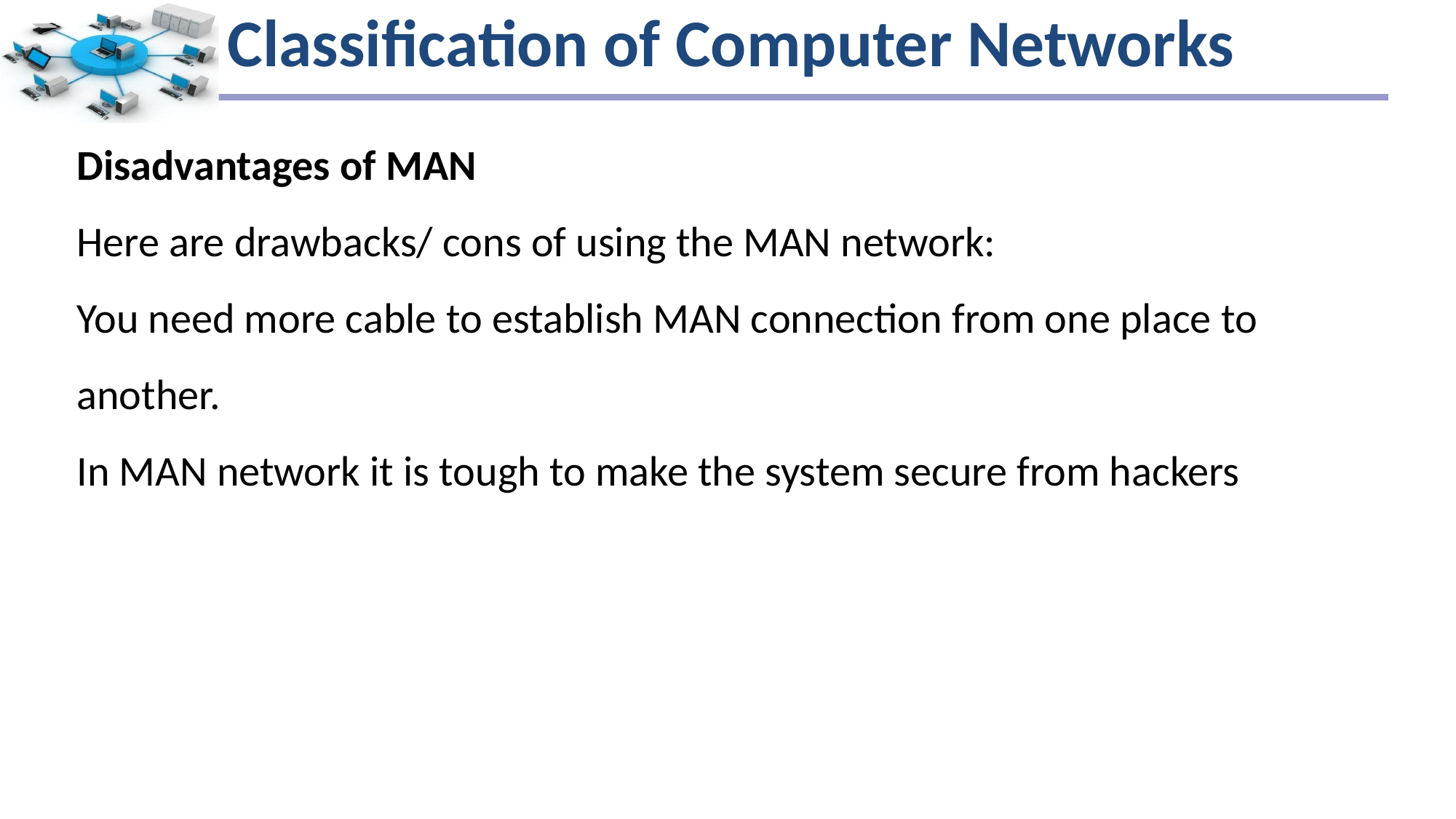

# Classification of Computer Networks
Disadvantages of MAN
Here are drawbacks/ cons of using the MAN network:
You need more cable to establish MAN connection from one place to another.
In MAN network it is tough to make the system secure from hackers